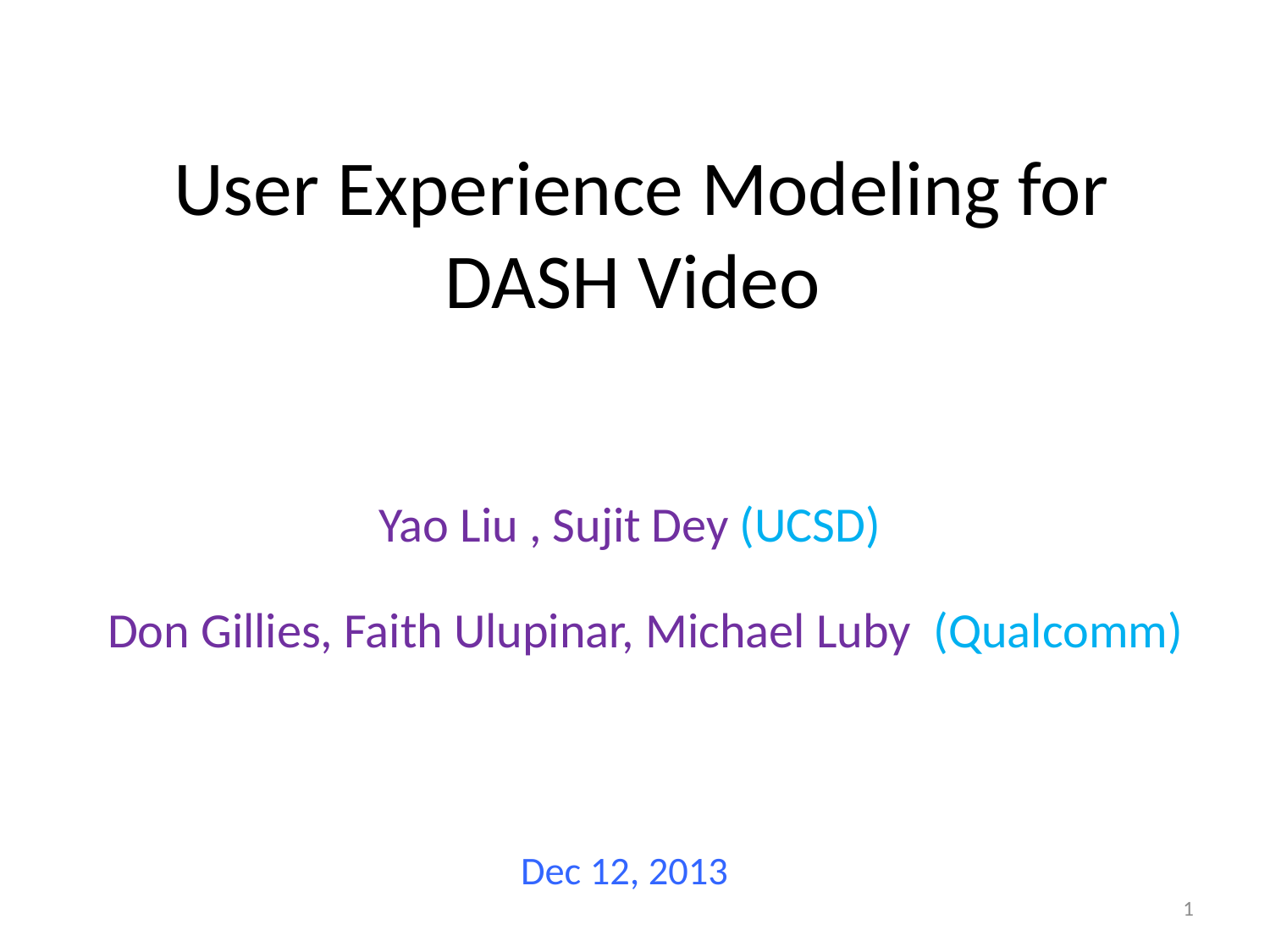

# User Experience Modeling for DASH Video
Yao Liu , Sujit Dey (UCSD)

Don Gillies, Faith Ulupinar, Michael Luby  (Qualcomm)

Dec 12, 2013

1